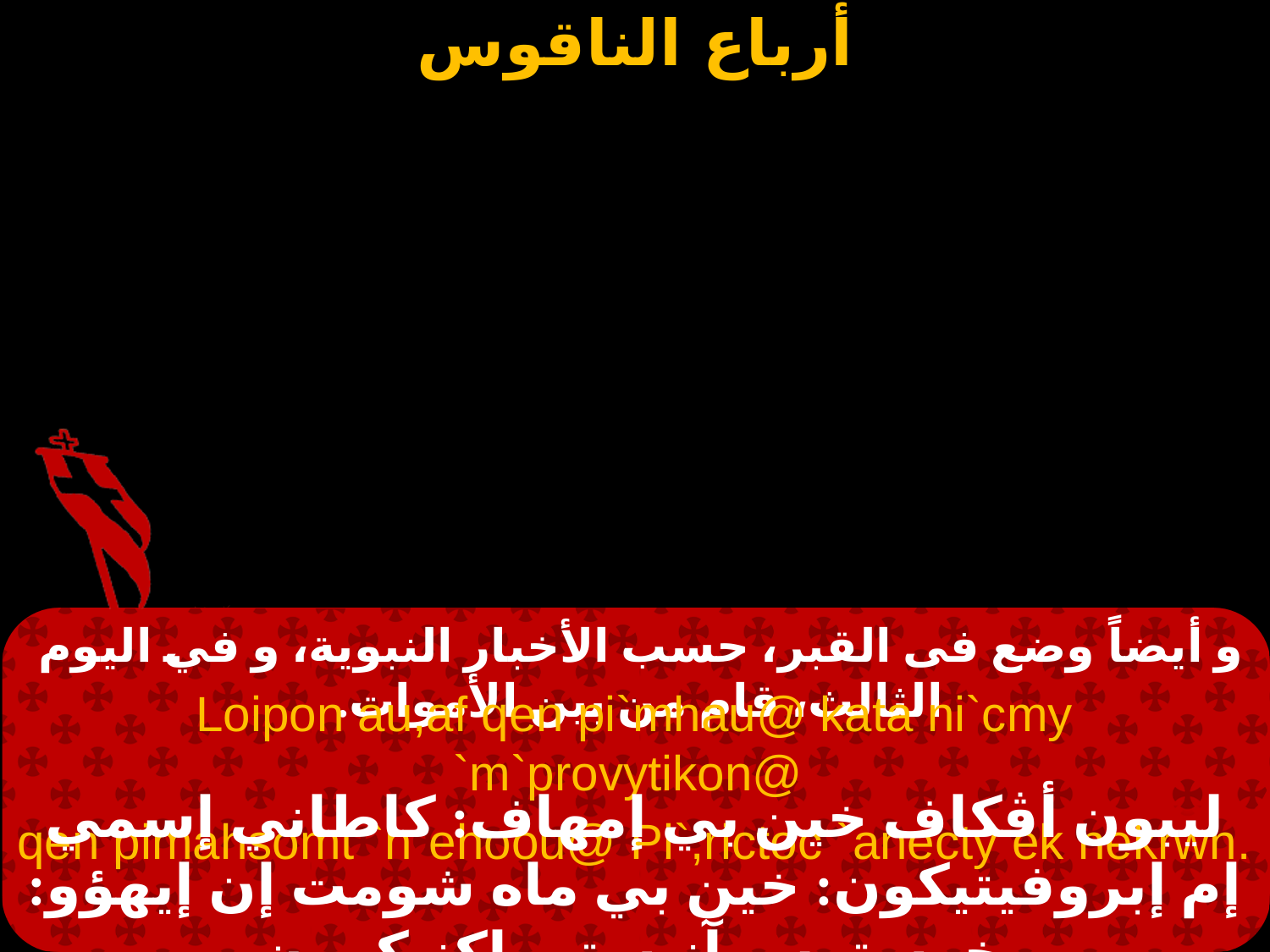

# و أيضاً وضع فى القبر، حسب الأخبار النبوية، و في اليوم الثالث، قام من بين الأموات.
Loipon au,af qen pi`mhau@ kata ni`cmy `m`provytikon@
qen pimahsomt `n`ehoou@ Pi`,rictoc `anecty ek nekrwn.
ليبون أڤكاف خين بي إمهاف: كاطاني إسمي إم إبروفيتيكون: خين بي ماه شومت إن إيهؤو: بخرستوس آنيستي إكنيكرون.